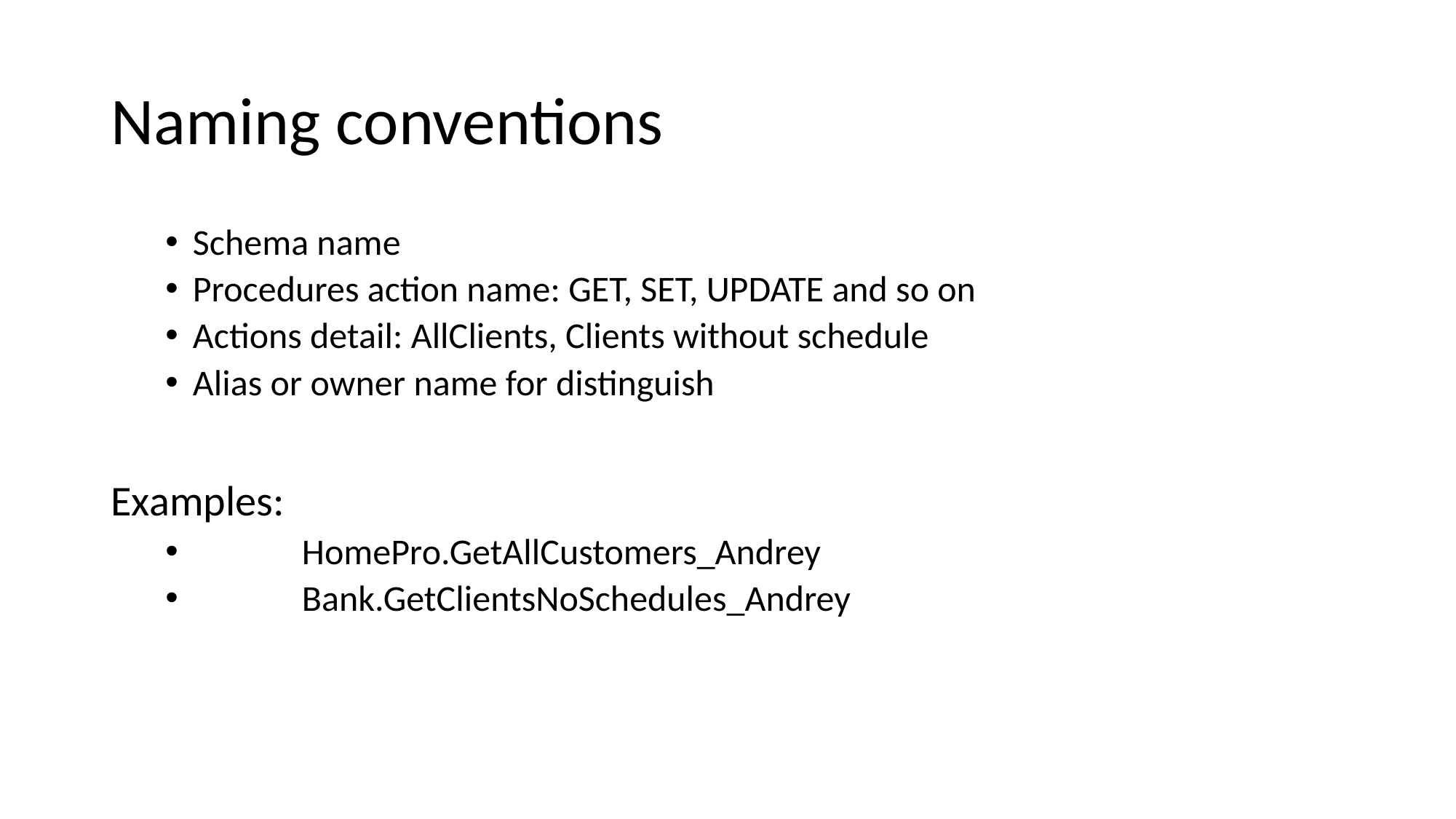

# Naming conventions
Schema name
Procedures action name: GET, SET, UPDATE and so on
Actions detail: AllClients, Clients without schedule
Alias or owner name for distinguish

Examples:
	HomePro.GetAllCustomers_Andrey
	Bank.GetClientsNoSchedules_Andrey